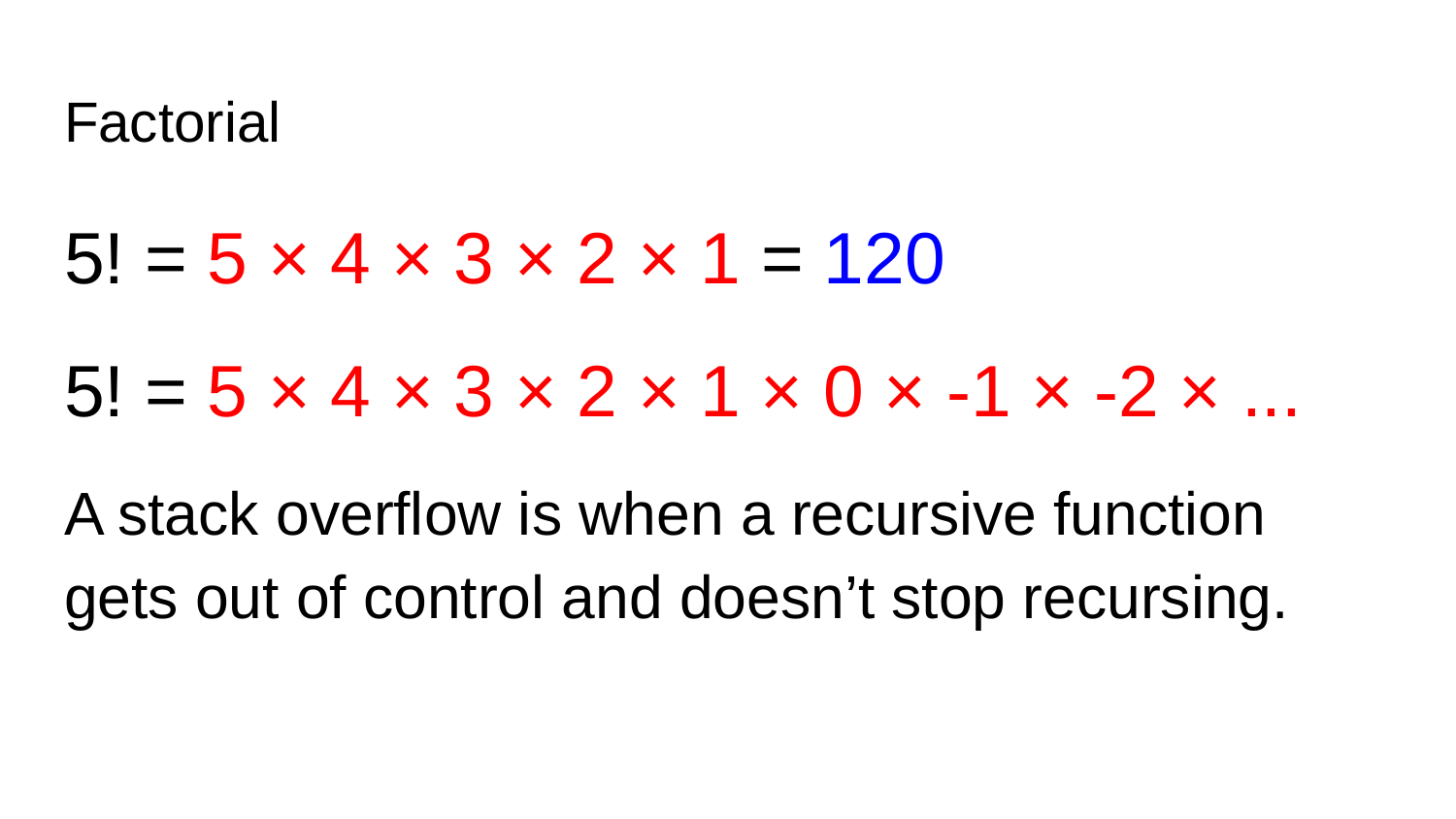

# Factorial
5! = 5 × 4 × 3 × 2 × 1 = 120
5! = 5 × 4 × 3 × 2 × 1 × 0 × -1 × -2 × ...
A stack overflow is when a recursive function gets out of control and doesn’t stop recursing.